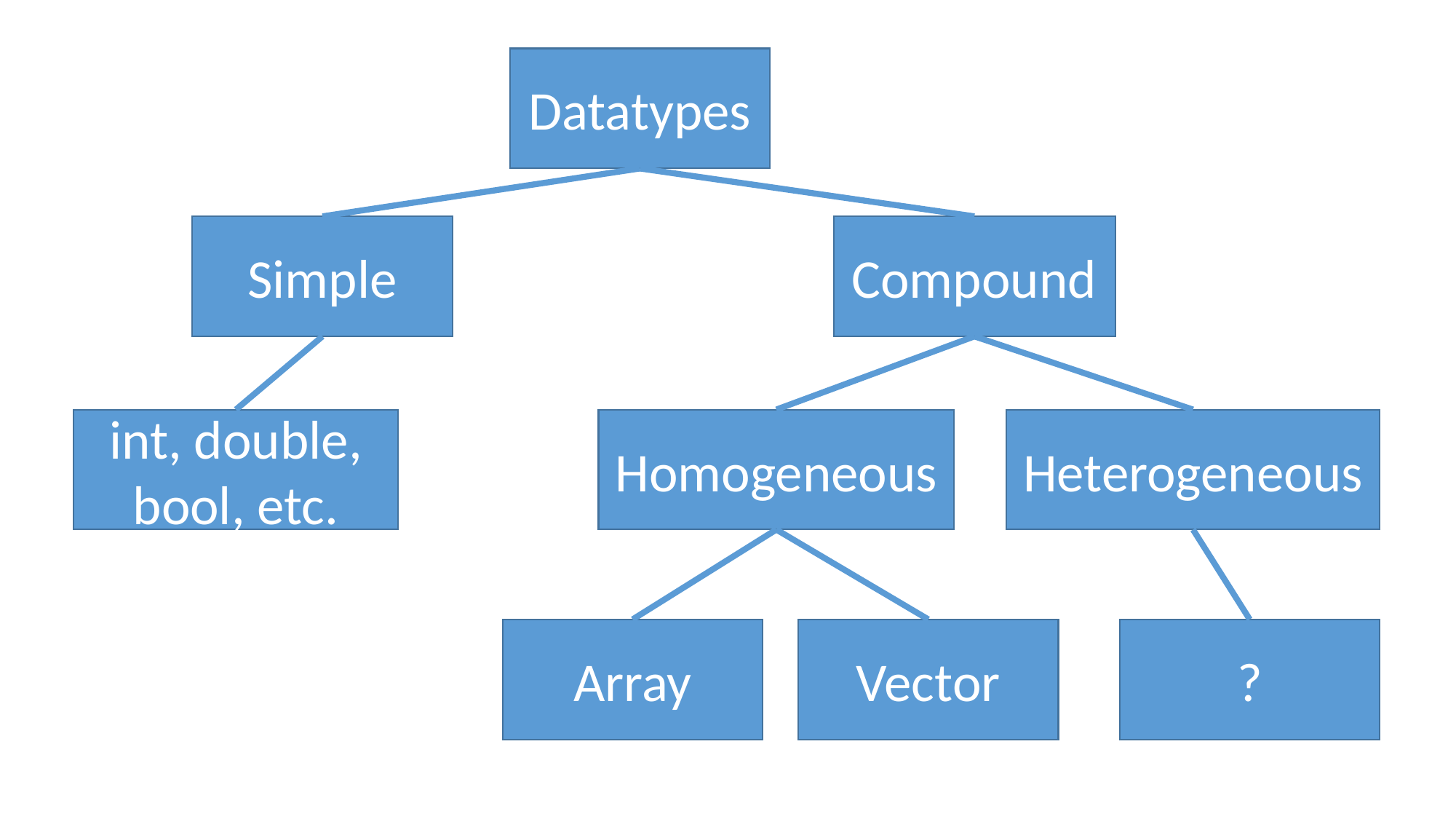

Datatypes
Simple
Compound
int, double, bool, etc.
Homogeneous
Heterogeneous
Array
Vector
?